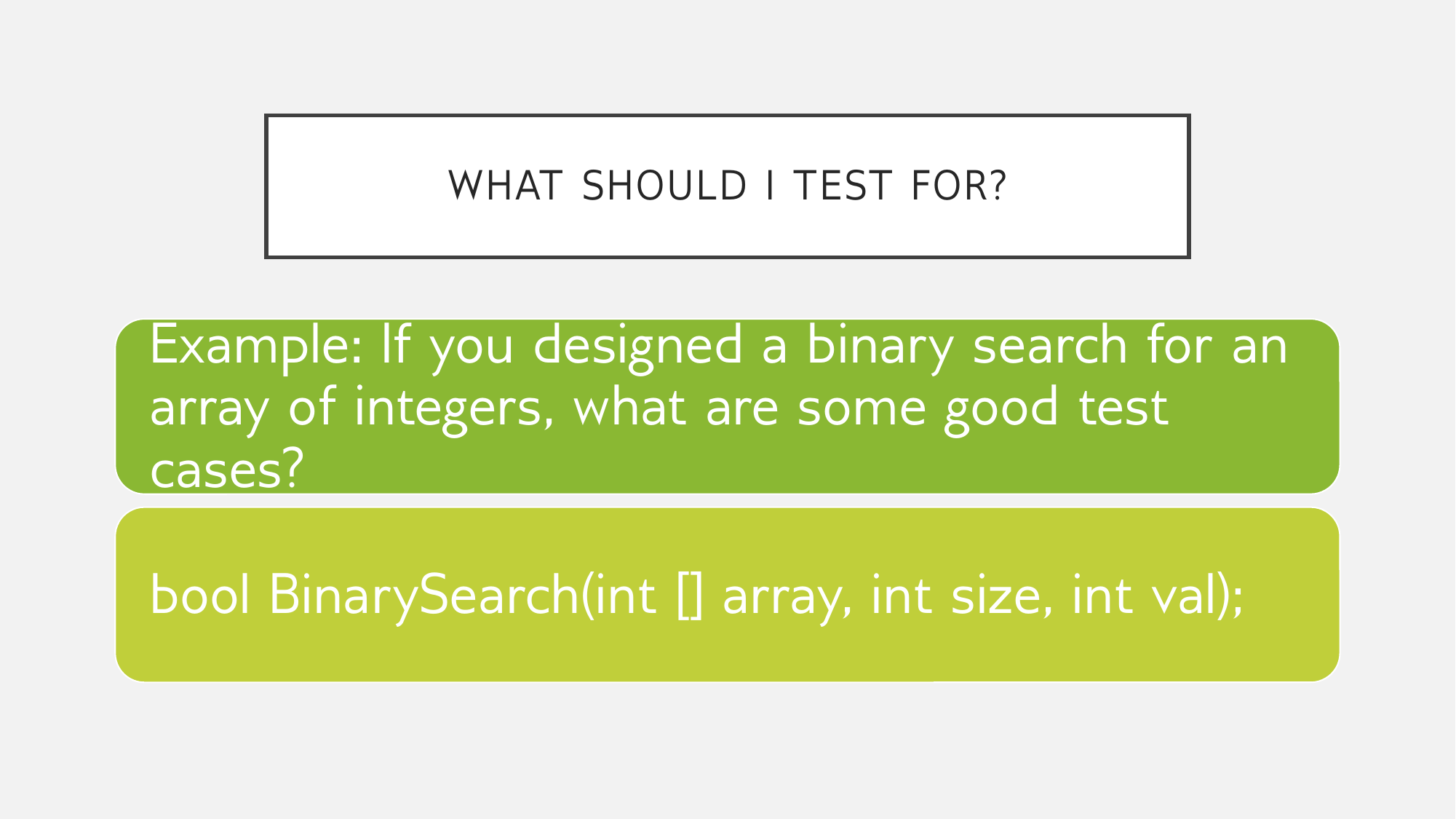

# What should I test for?
Example: If you designed a binary search for an array of integers, what are some good test cases?
bool BinarySearch(int [] array, int size, int val);